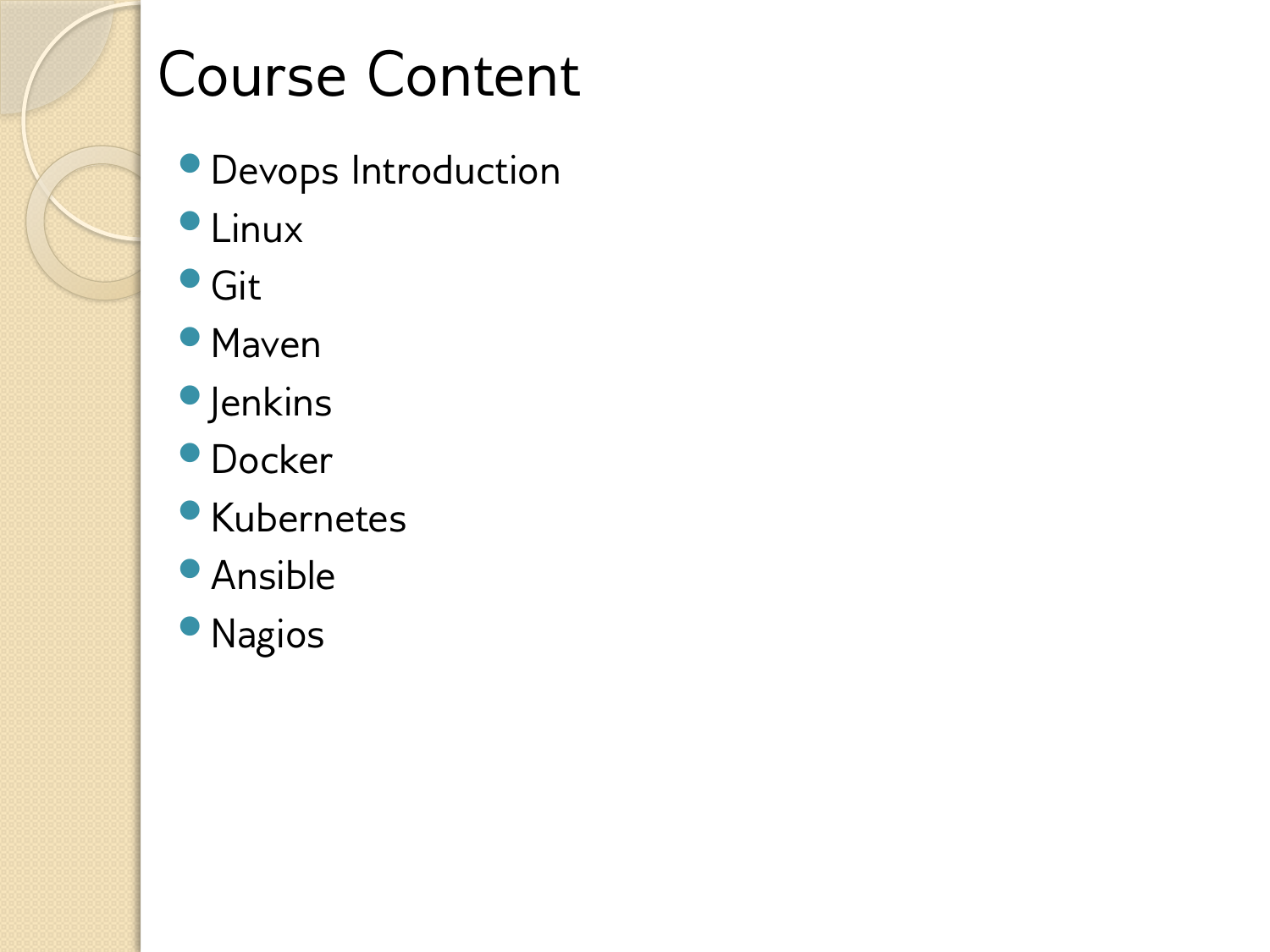

# Course Content
Devops Introduction
Linux
Git
Maven
Jenkins
Docker
Kubernetes
Ansible
Nagios